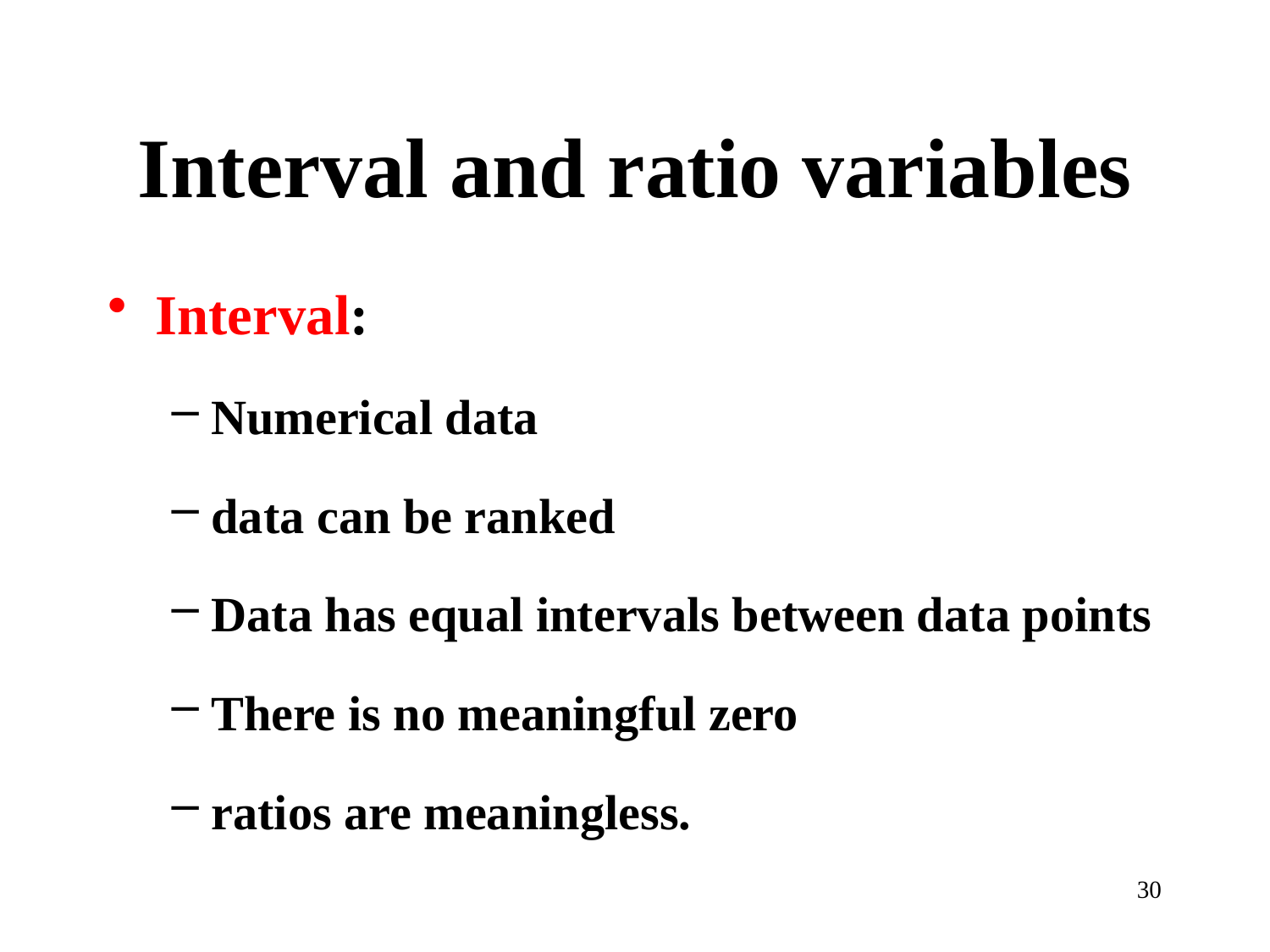

# Interval and ratio variables
Interval:
Numerical data
data can be ranked
Data has equal intervals between data points
There is no meaningful zero
ratios are meaningless.

30